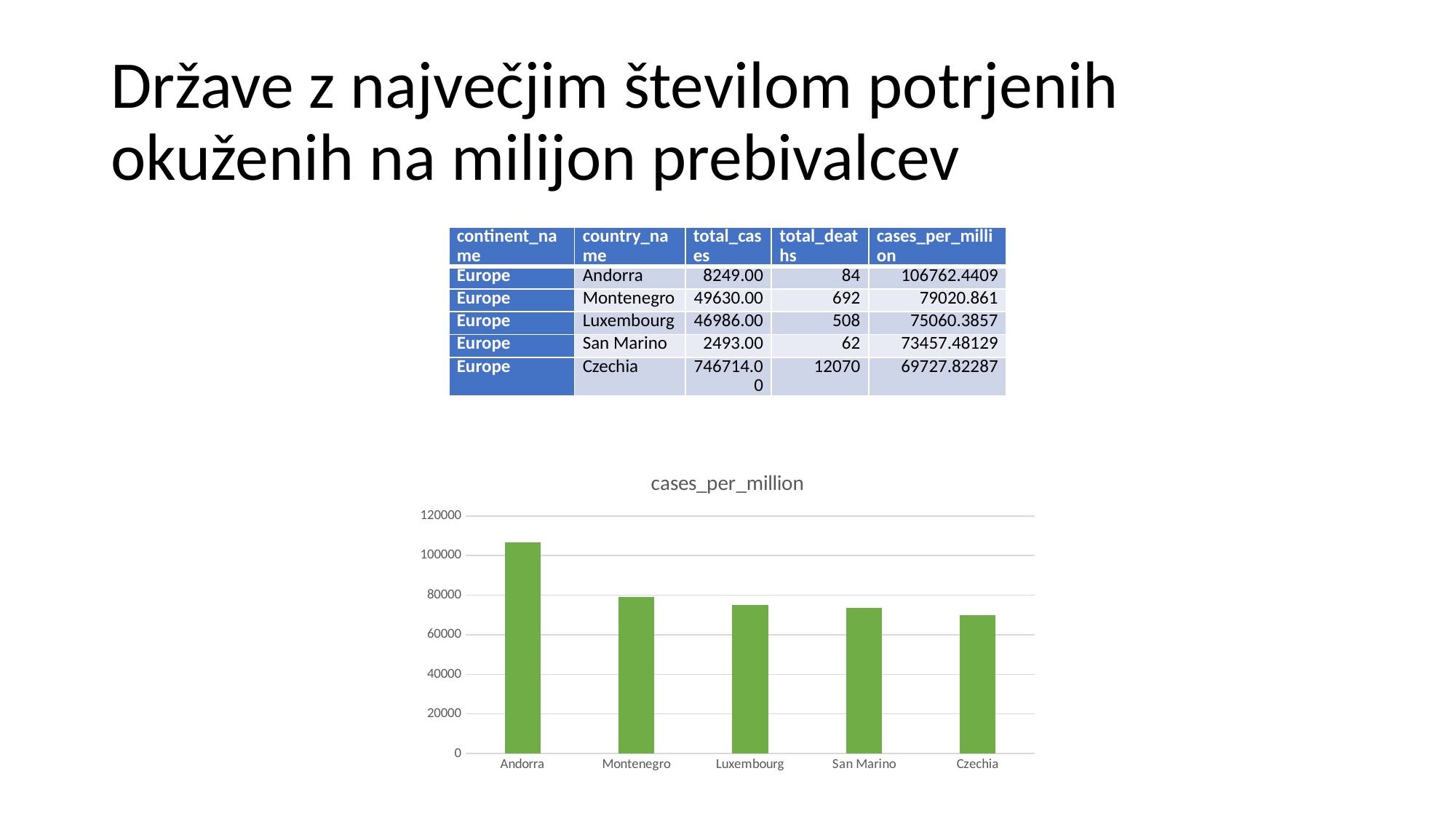

# Države z največjim številom potrjenih okuženih na milijon prebivalcev
| continent\_name | country\_name | total\_cases | total\_deaths | cases\_per\_million |
| --- | --- | --- | --- | --- |
| Europe | Andorra | 8249.00 | 84 | 106762.4409 |
| Europe | Montenegro | 49630.00 | 692 | 79020.861 |
| Europe | Luxembourg | 46986.00 | 508 | 75060.3857 |
| Europe | San Marino | 2493.00 | 62 | 73457.48129 |
| Europe | Czechia | 746714.00 | 12070 | 69727.82287 |

### Chart:

| Category | cases_per_million |
|---|---|
| Andorra | 106762.440949977 |
| Montenegro | 79020.8609977995 |
| Luxembourg | 75060.3857016882 |
| San Marino | 73457.4812894101 |
| Czechia | 69727.8228686909 |